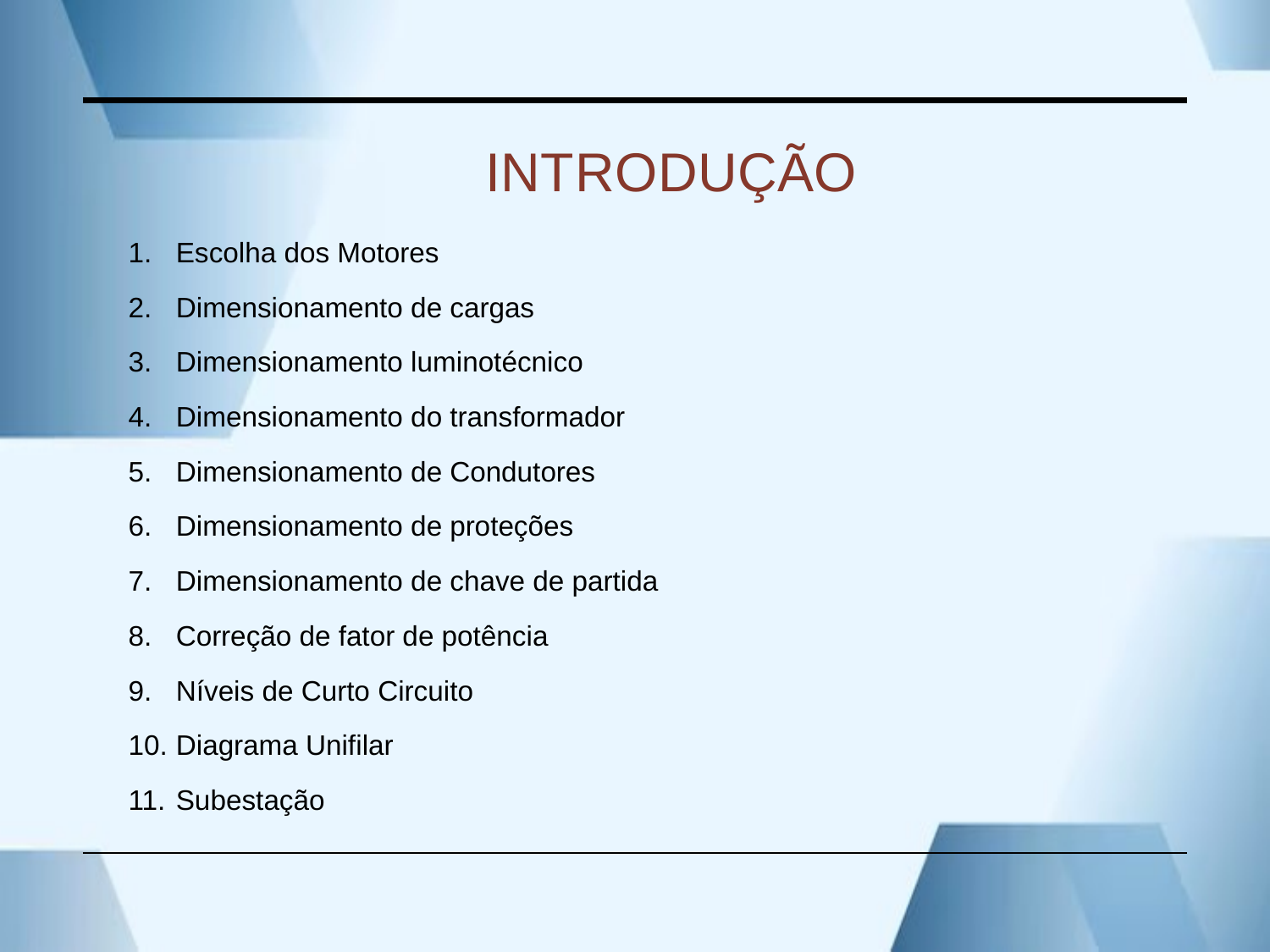

# Introdução
Escolha dos Motores
Dimensionamento de cargas
Dimensionamento luminotécnico
Dimensionamento do transformador
Dimensionamento de Condutores
Dimensionamento de proteções
Dimensionamento de chave de partida
Correção de fator de potência
Níveis de Curto Circuito
Diagrama Unifilar
Subestação